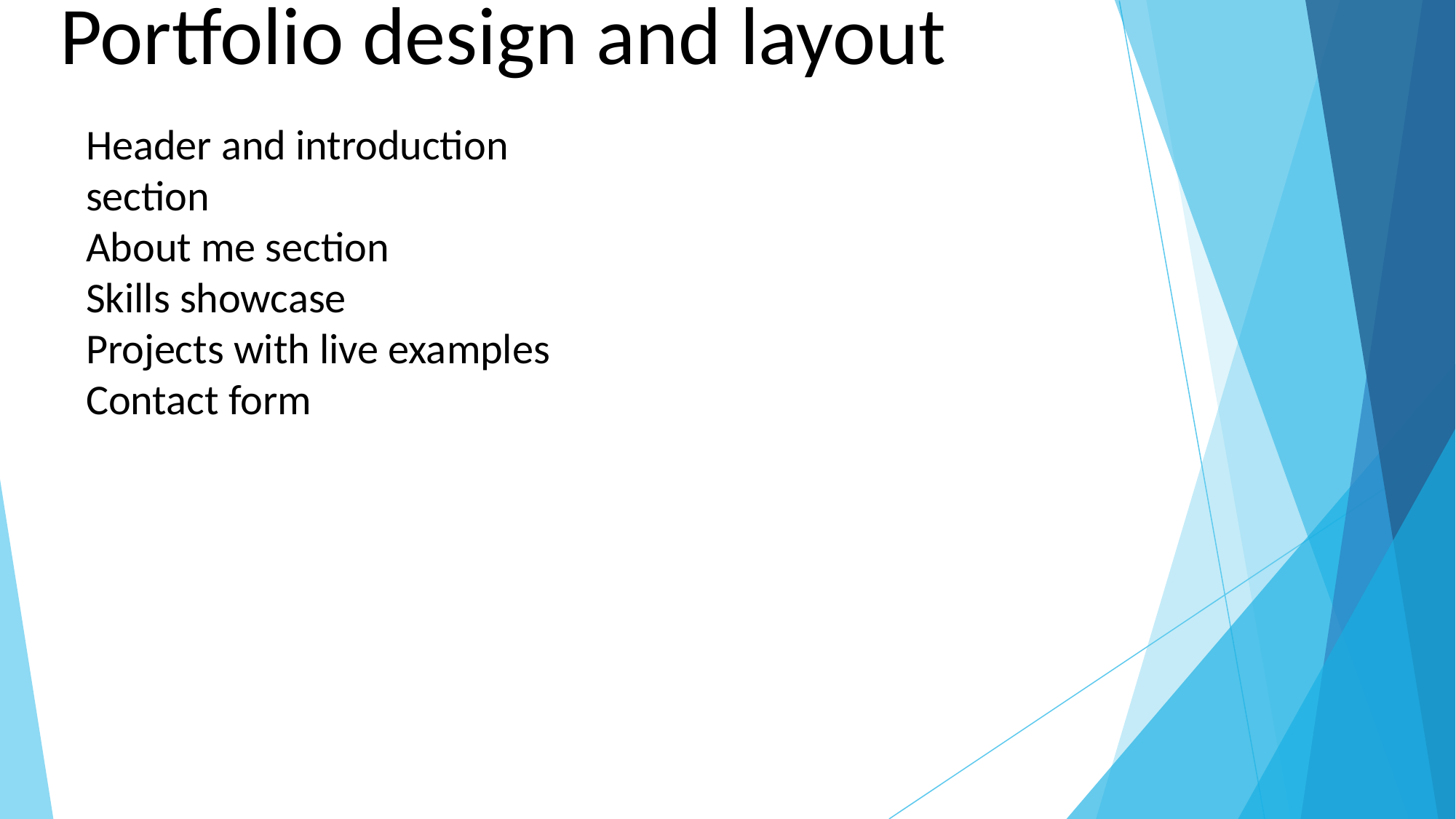

Portfolio design and layout
Header and introduction section
About me section
Skills showcase
Projects with live examples
Contact form